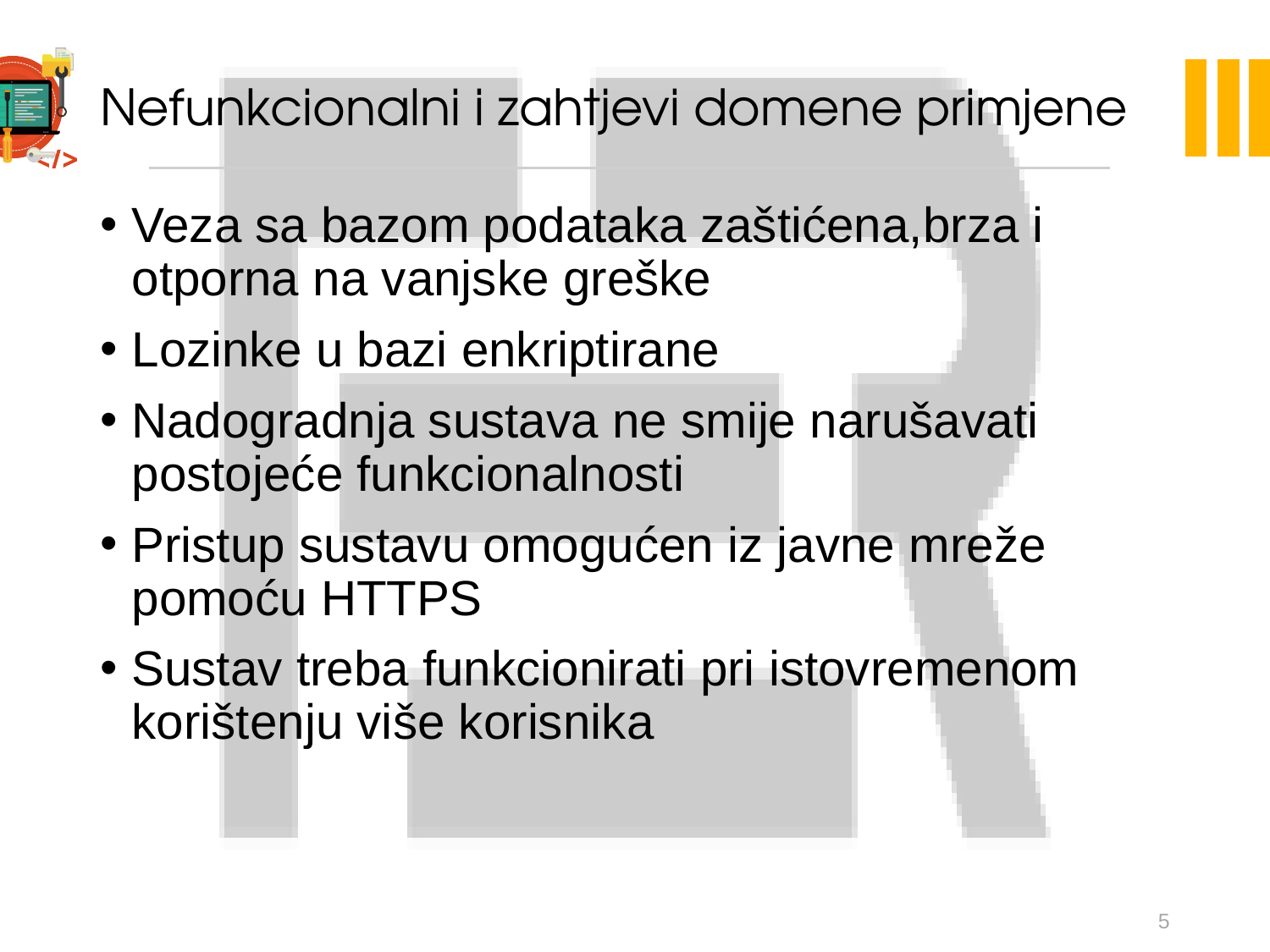

# Nefunkcionalni i zahtjevi domene primjene
Veza sa bazom podataka zaštićena,brza i otporna na vanjske greške
Lozinke u bazi enkriptirane
Nadogradnja sustava ne smije narušavati postojeće funkcionalnosti
Pristup sustavu omogućen iz javne mreže pomoću HTTPS
Sustav treba funkcionirati pri istovremenom korištenju više korisnika
5